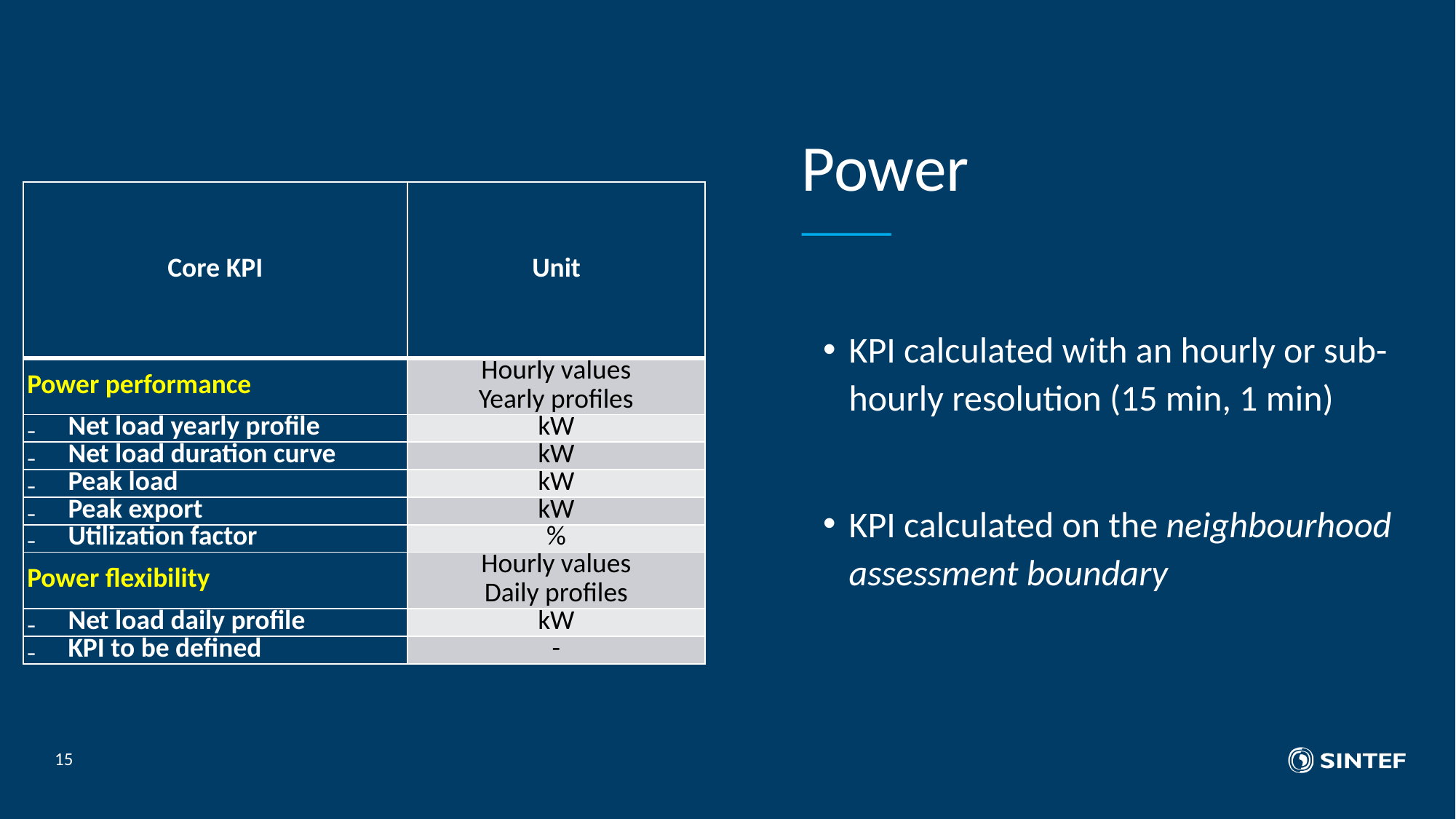

# Power
| Core KPI | Unit |
| --- | --- |
| Power performance | Hourly values Yearly profiles |
| Net load yearly profile | kW |
| Net load duration curve | kW |
| Peak load | kW |
| Peak export | kW |
| Utilization factor | % |
| Power flexibility | Hourly values Daily profiles |
| Net load daily profile | kW |
| KPI to be defined | - |
KPI calculated with an hourly or sub-hourly resolution (15 min, 1 min)

KPI calculated on the neighbourhood assessment boundary
15